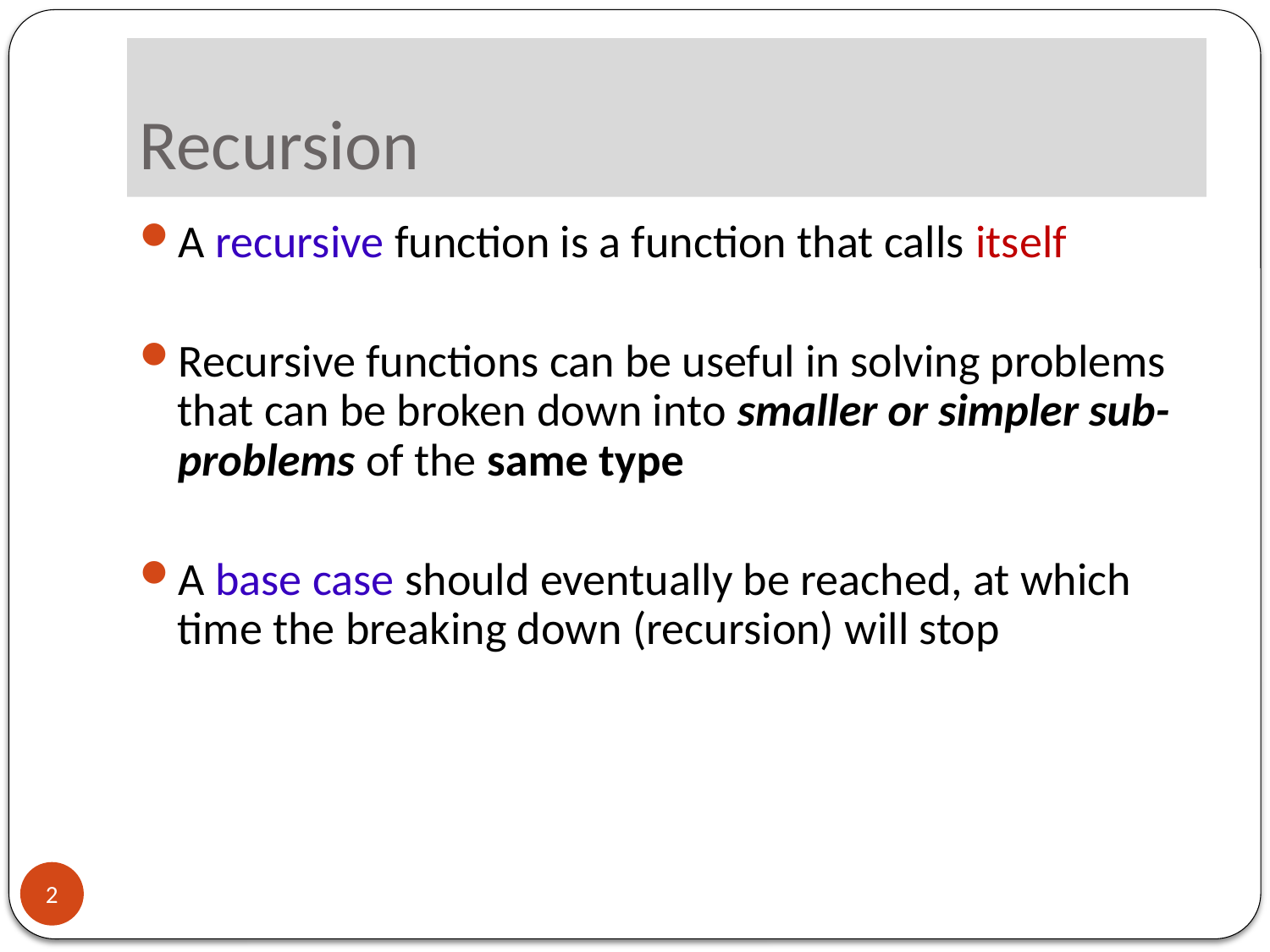

# Recursion
A recursive function is a function that calls itself

Recursive functions can be useful in solving problems that can be broken down into smaller or simpler sub-problems of the same type

A base case should eventually be reached, at which time the breaking down (recursion) will stop
2